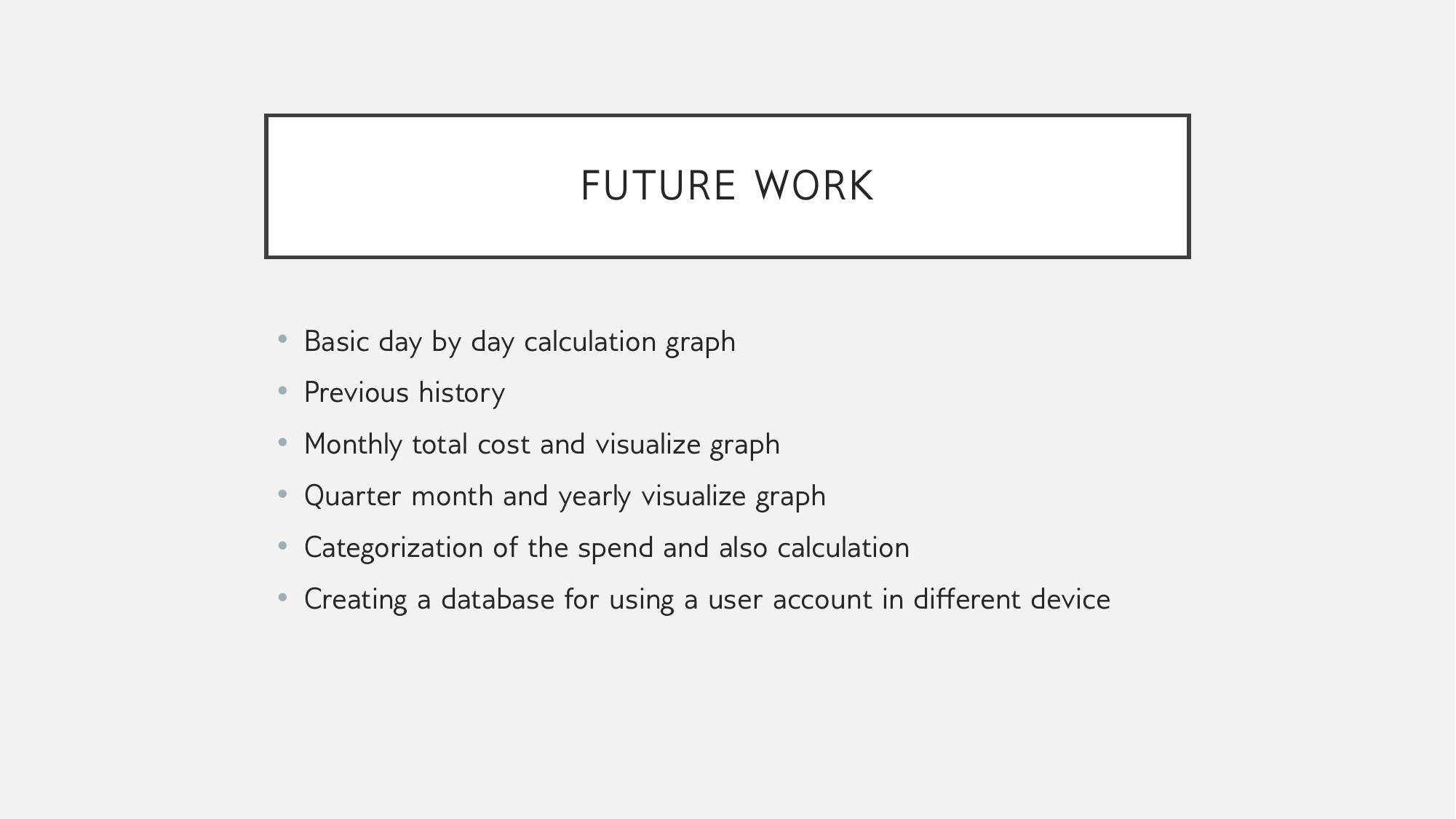

# Future work
Basic day by day calculation graph
Previous history
Monthly total cost and visualize graph
Quarter month and yearly visualize graph
Categorization of the spend and also calculation
Creating a database for using a user account in different device